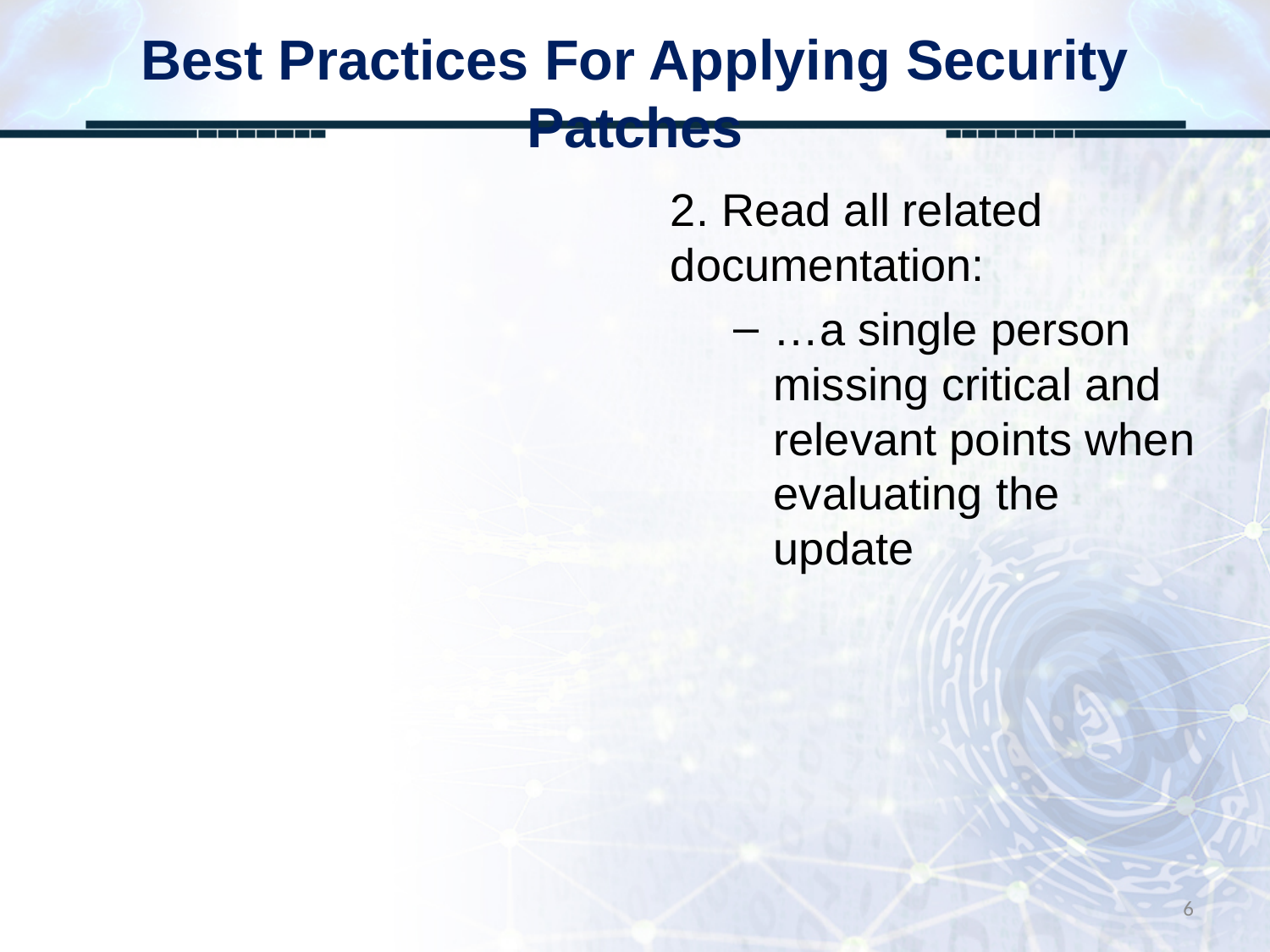

# Best Practices For Applying Security Patches
2. Read all related documentation:
…a single person missing critical and relevant points when evaluating the update
6